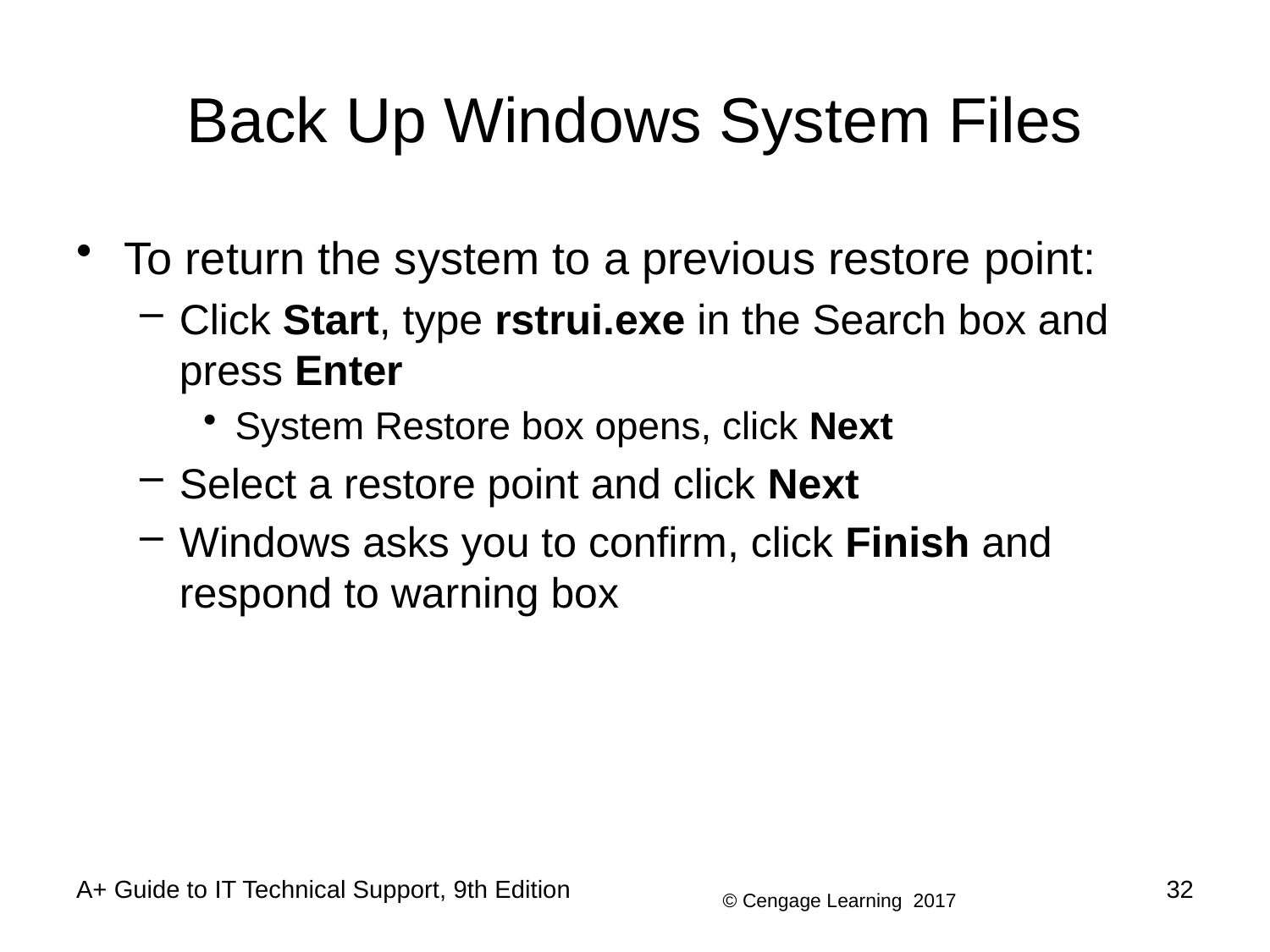

# Back Up Windows System Files
To return the system to a previous restore point:
Click Start, type rstrui.exe in the Search box and press Enter
System Restore box opens, click Next
Select a restore point and click Next
Windows asks you to confirm, click Finish and respond to warning box
A+ Guide to IT Technical Support, 9th Edition
32